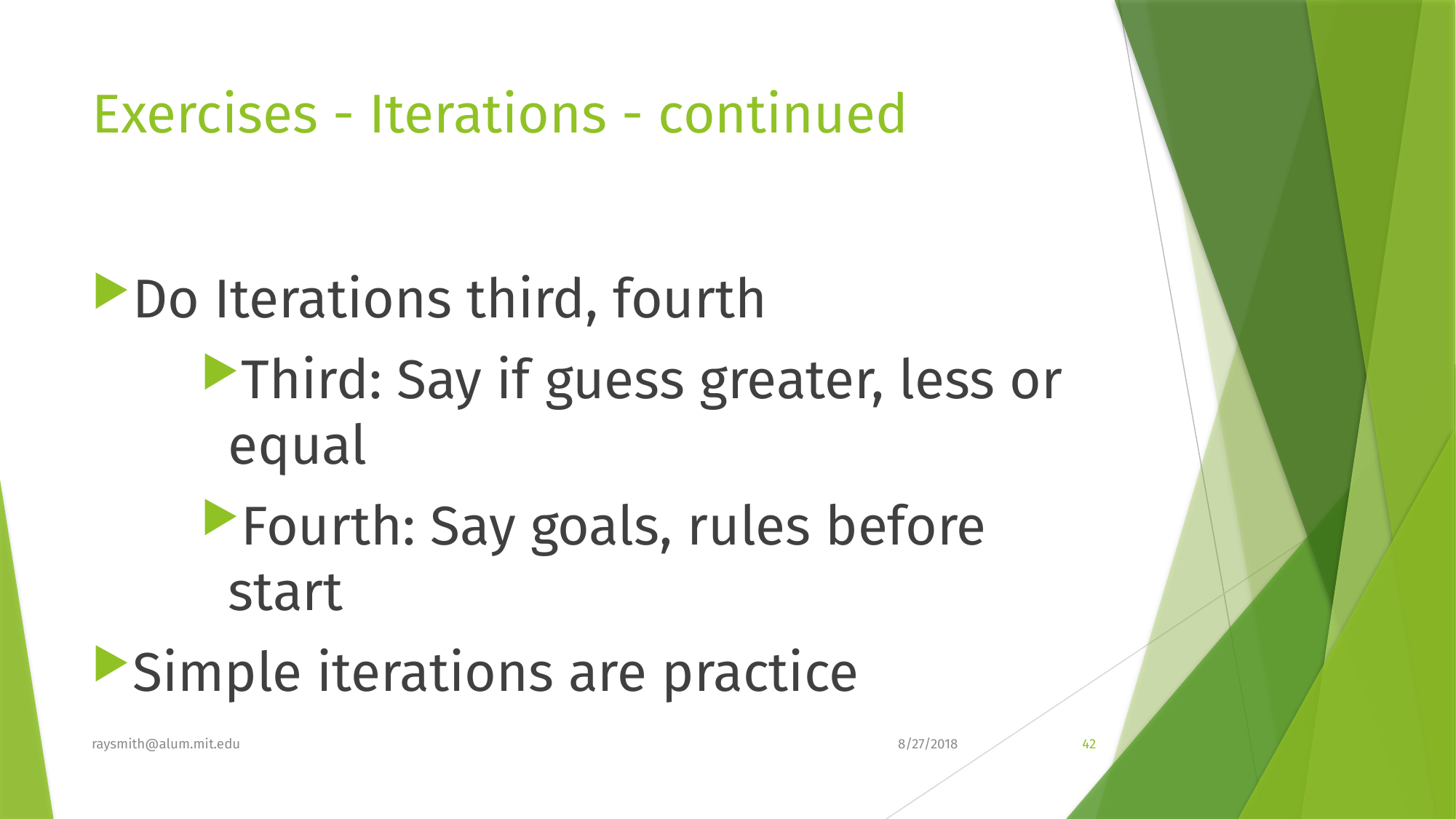

# Exercises - Iterations - continued
Do Iterations third, fourth
Third: Say if guess greater, less or equal
Fourth: Say goals, rules before start
Simple iterations are practice

raysmith@alum.mit.edu
8/27/2018
42